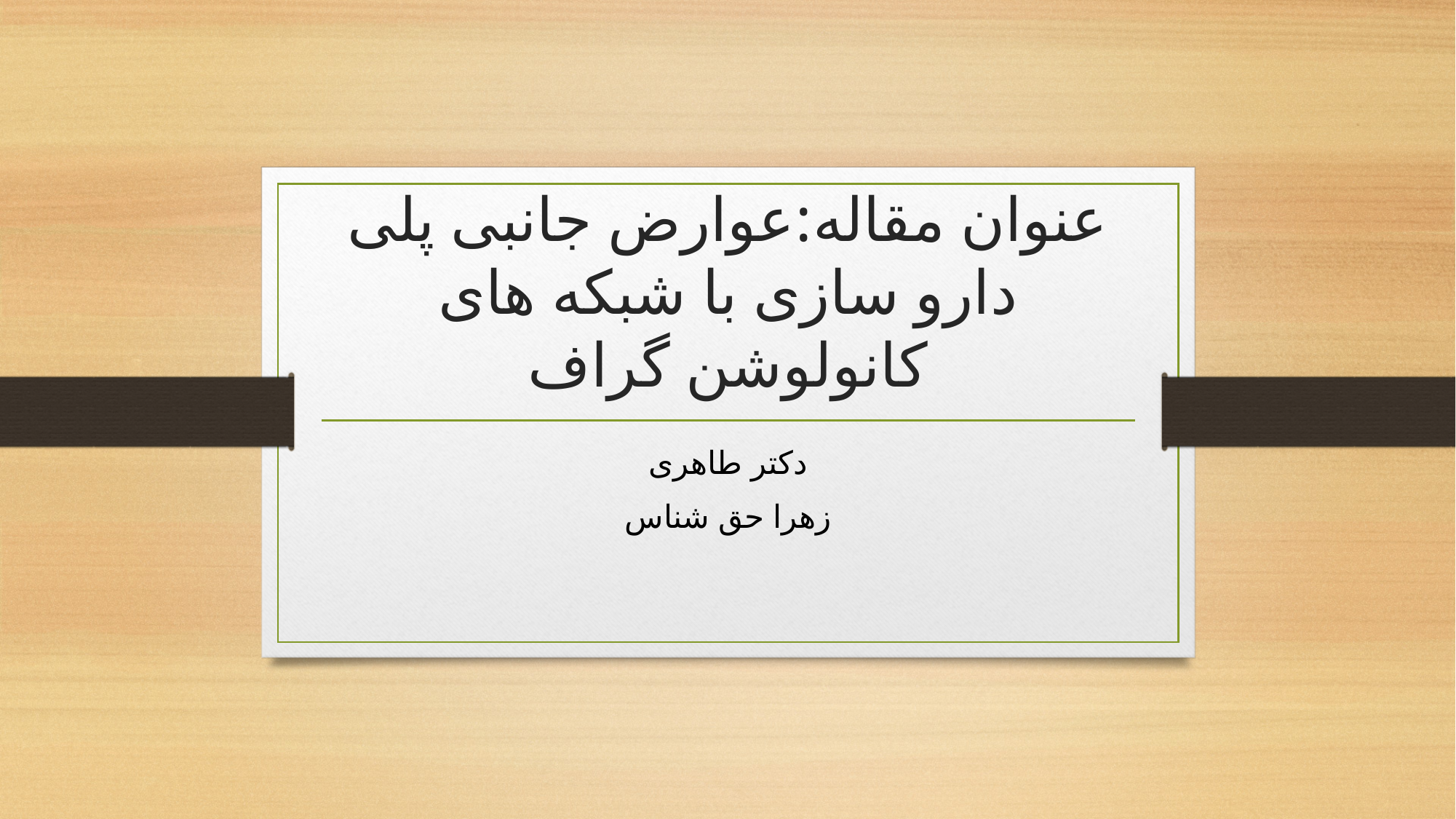

# عنوان مقاله:عوارض جانبی پلی دارو سازی با شبکه های کانولوشن گراف
دکتر طاهری
زهرا حق شناس